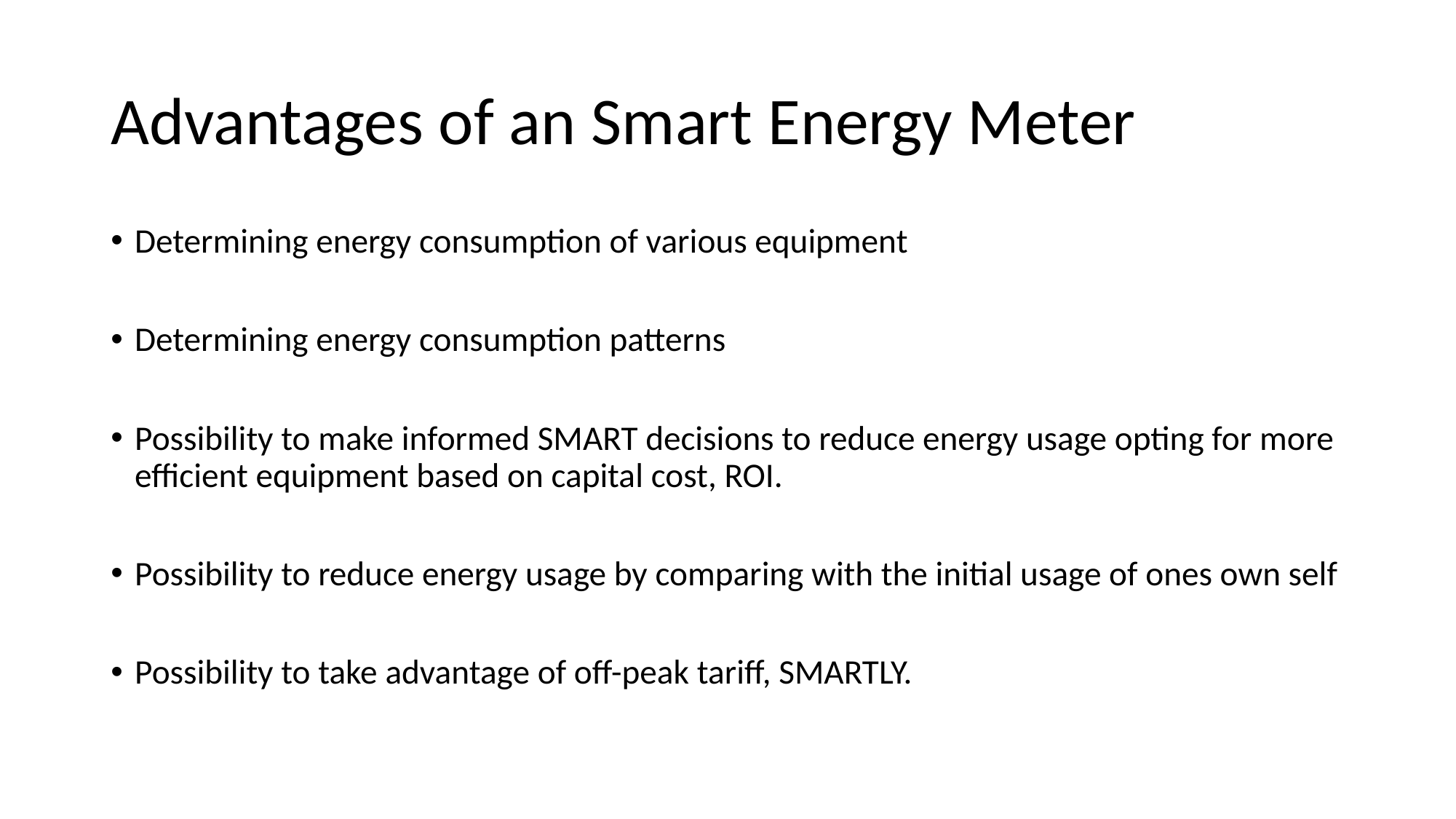

# Advantages of an Smart Energy Meter
Determining energy consumption of various equipment

Determining energy consumption patterns

Possibility to make informed SMART decisions to reduce energy usage opting for more efficient equipment based on capital cost, ROI.

Possibility to reduce energy usage by comparing with the initial usage of ones own self

Possibility to take advantage of off-peak tariff, SMARTLY.